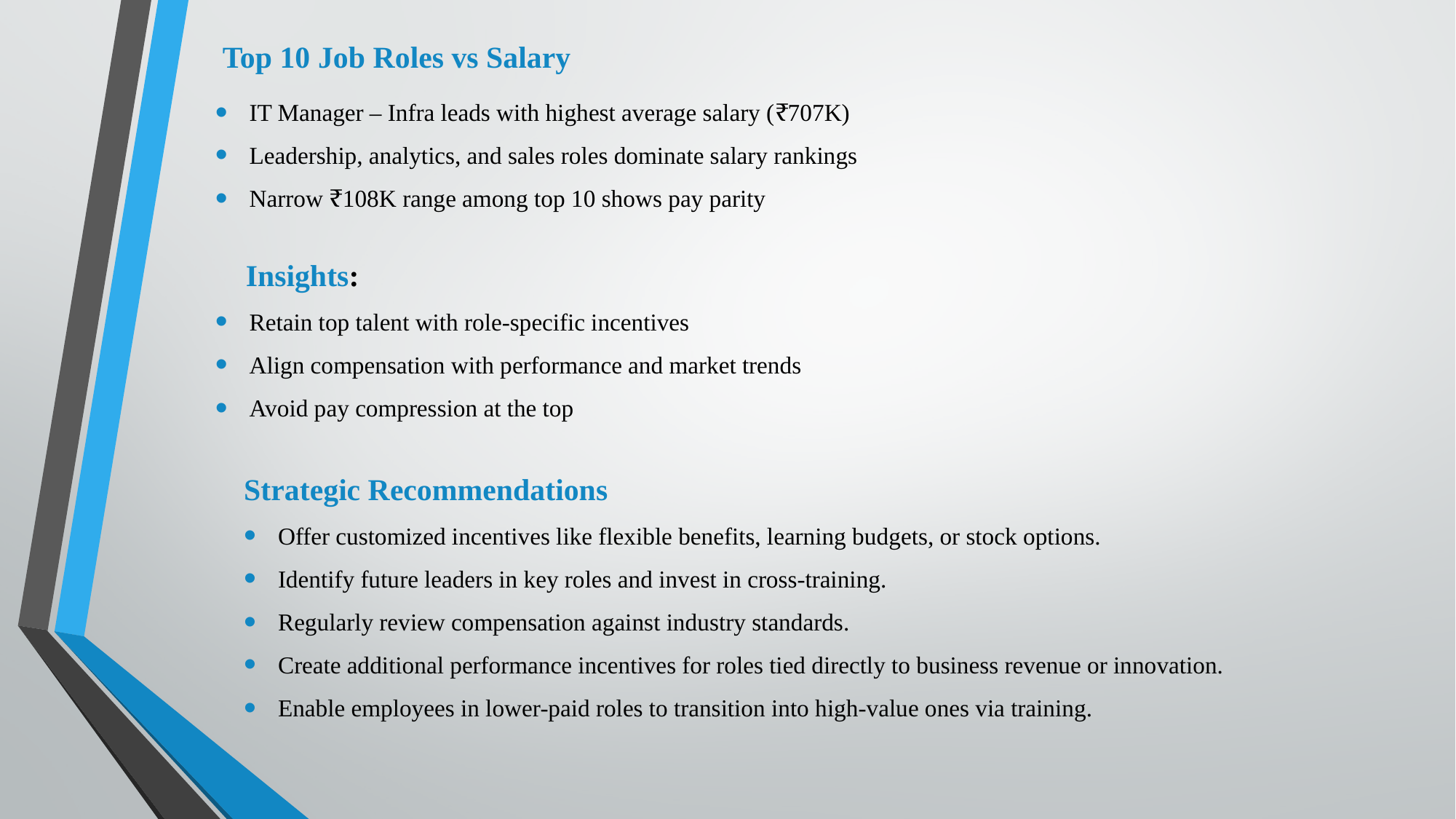

IT Manager – Infra leads with highest average salary (₹707K)
Leadership, analytics, and sales roles dominate salary rankings
Narrow ₹108K range among top 10 shows pay parity
    Insights:
Retain top talent with role-specific incentives
Align compensation with performance and market trends
Avoid pay compression at the top
# Top 10 Job Roles vs Salary
Strategic Recommendations
Offer customized incentives like flexible benefits, learning budgets, or stock options.
Identify future leaders in key roles and invest in cross-training.
Regularly review compensation against industry standards.
Create additional performance incentives for roles tied directly to business revenue or innovation.
Enable employees in lower-paid roles to transition into high-value ones via training.